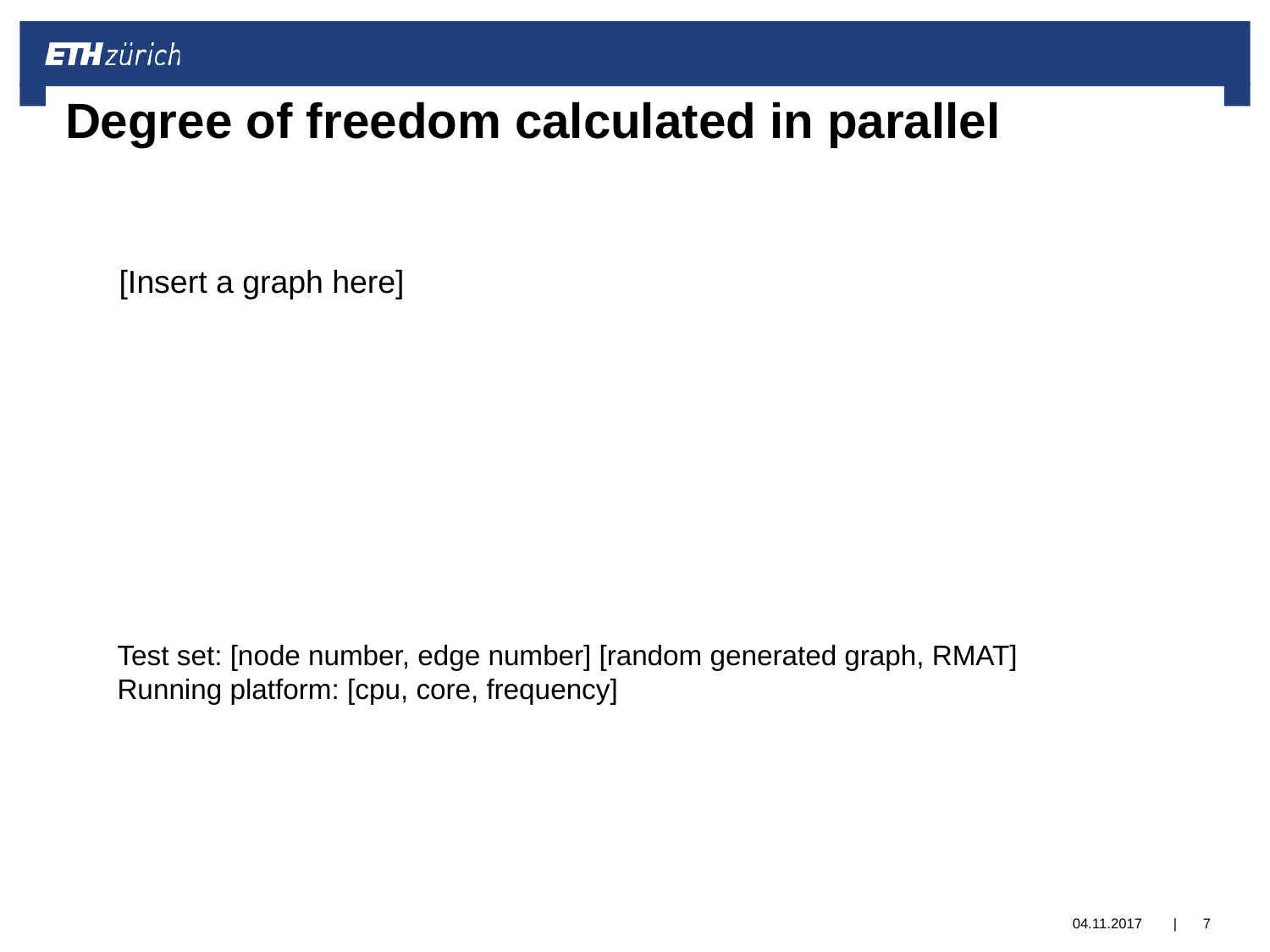

# Degree of freedom calculated in parallel
[Insert a graph here]
Test set: [node number, edge number] [random generated graph, RMAT]
Running platform: [cpu, core, frequency]